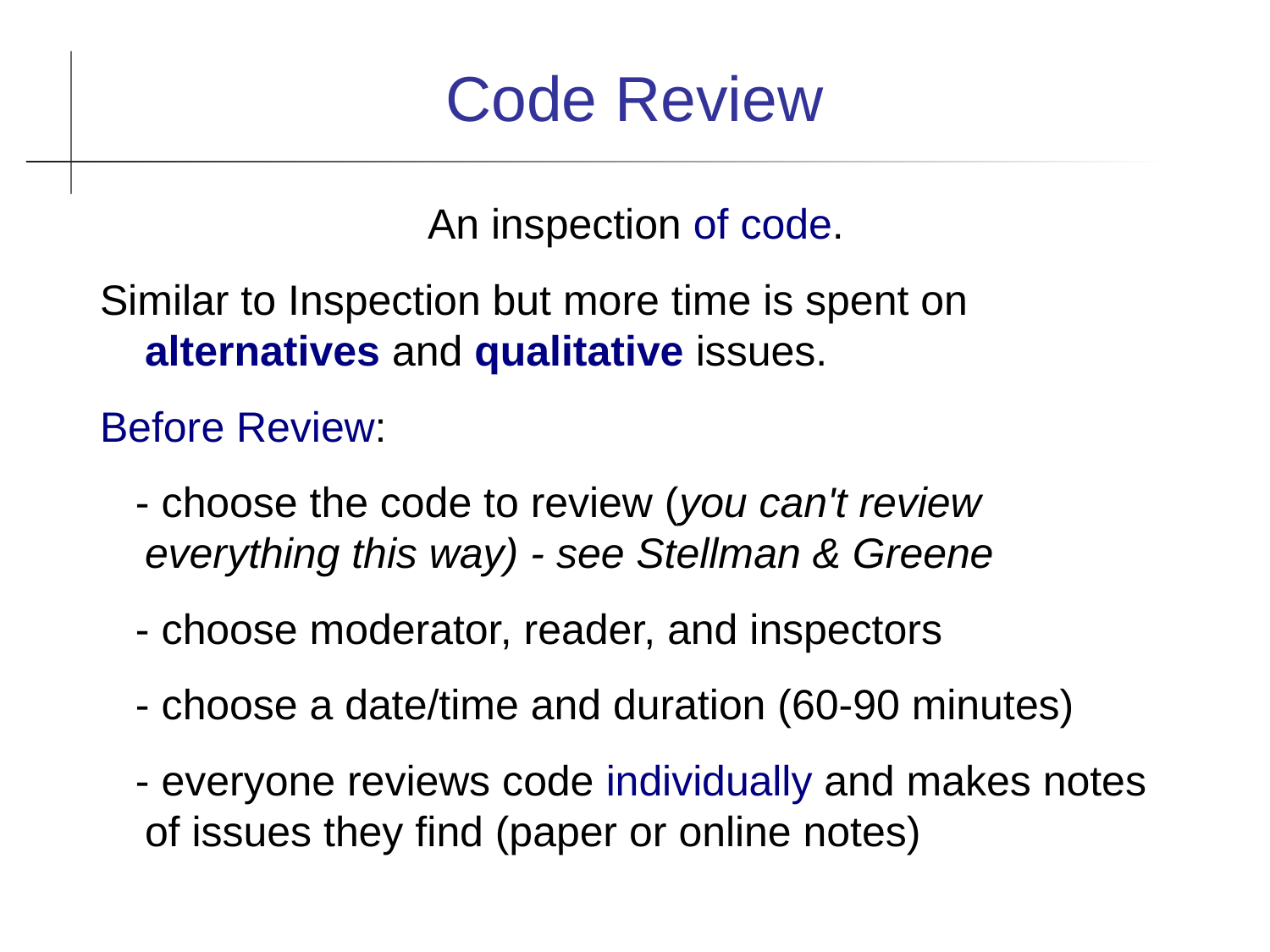

Code Review
An inspection of code.
Similar to Inspection but more time is spent on alternatives and qualitative issues.
Before Review:
   - choose the code to review (you can't review everything this way) - see Stellman & Greene
   - choose moderator, reader, and inspectors
   - choose a date/time and duration (60-90 minutes)
   - everyone reviews code individually and makes notes of issues they find (paper or online notes)